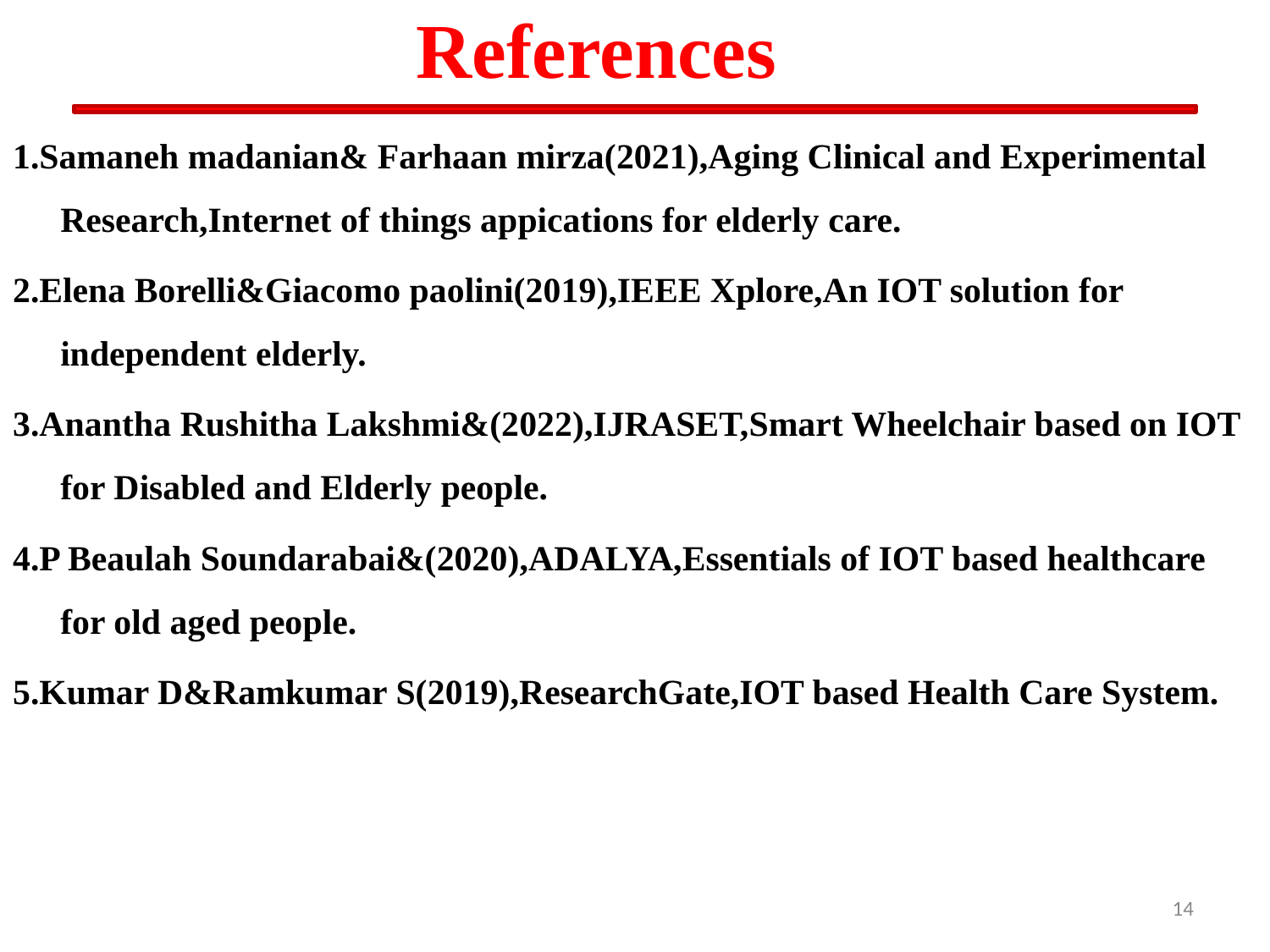

# References
1.Samaneh madanian& Farhaan mirza(2021),Aging Clinical and Experimental Research,Internet of things appications for elderly care.
2.Elena Borelli&Giacomo paolini(2019),IEEE Xplore,An IOT solution for independent elderly.
3.Anantha Rushitha Lakshmi&(2022),IJRASET,Smart Wheelchair based on IOT for Disabled and Elderly people.
4.P Beaulah Soundarabai&(2020),ADALYA,Essentials of IOT based healthcare for old aged people.
5.Kumar D&Ramkumar S(2019),ResearchGate,IOT based Health Care System.

14